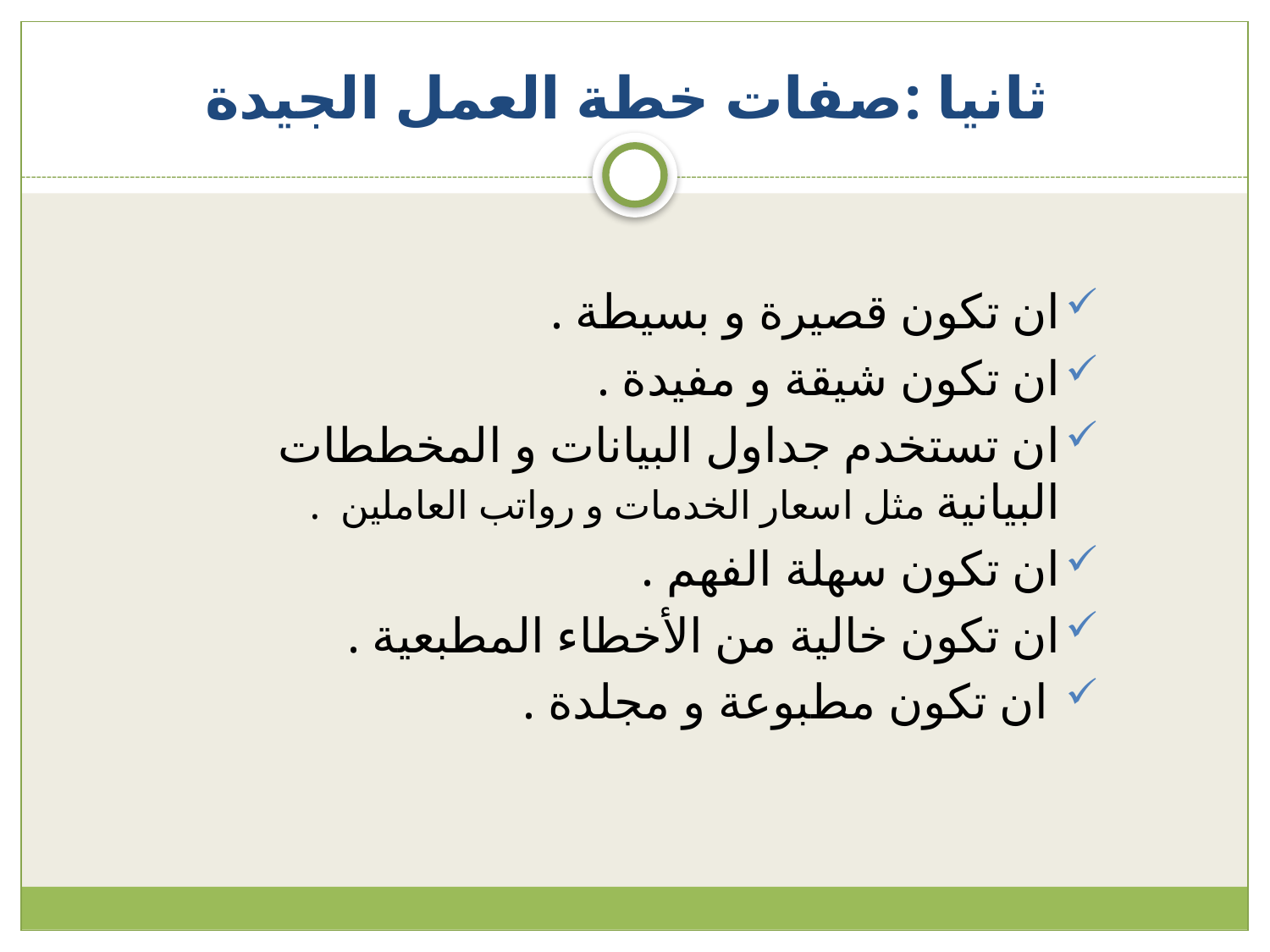

# ثانيا :صفات خطة العمل الجيدة
ان تكون قصيرة و بسيطة .
ان تكون شيقة و مفيدة .
ان تستخدم جداول البيانات و المخططات البيانية مثل اسعار الخدمات و رواتب العاملين  .
ان تكون سهلة الفهم .
ان تكون خالية من الأخطاء المطبعية .
 ان تكون مطبوعة و مجلدة .